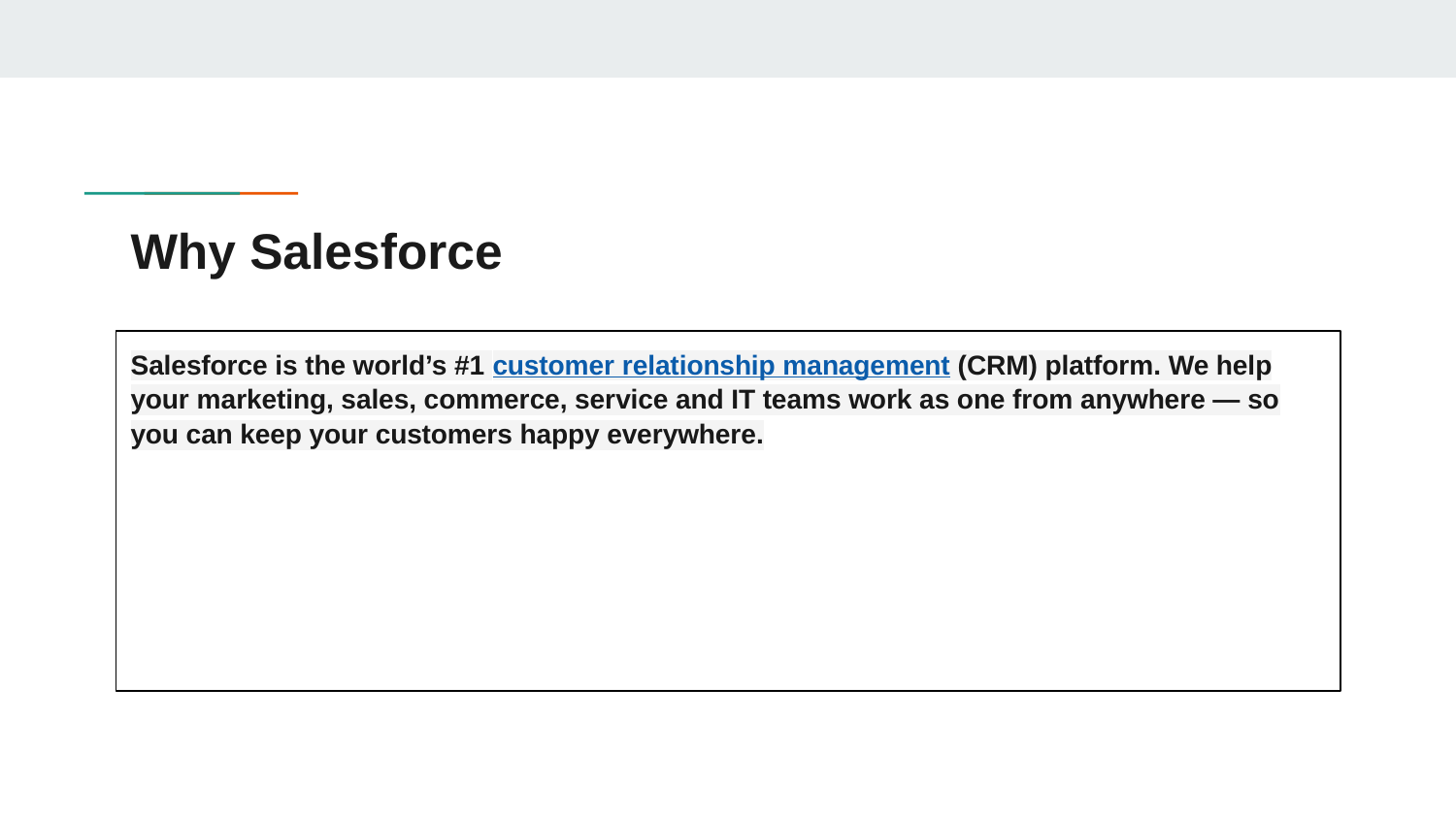

# Why Salesforce
Salesforce is the world’s #1 customer relationship management (CRM) platform. We help your marketing, sales, commerce, service and IT teams work as one from anywhere — so you can keep your customers happy everywhere.